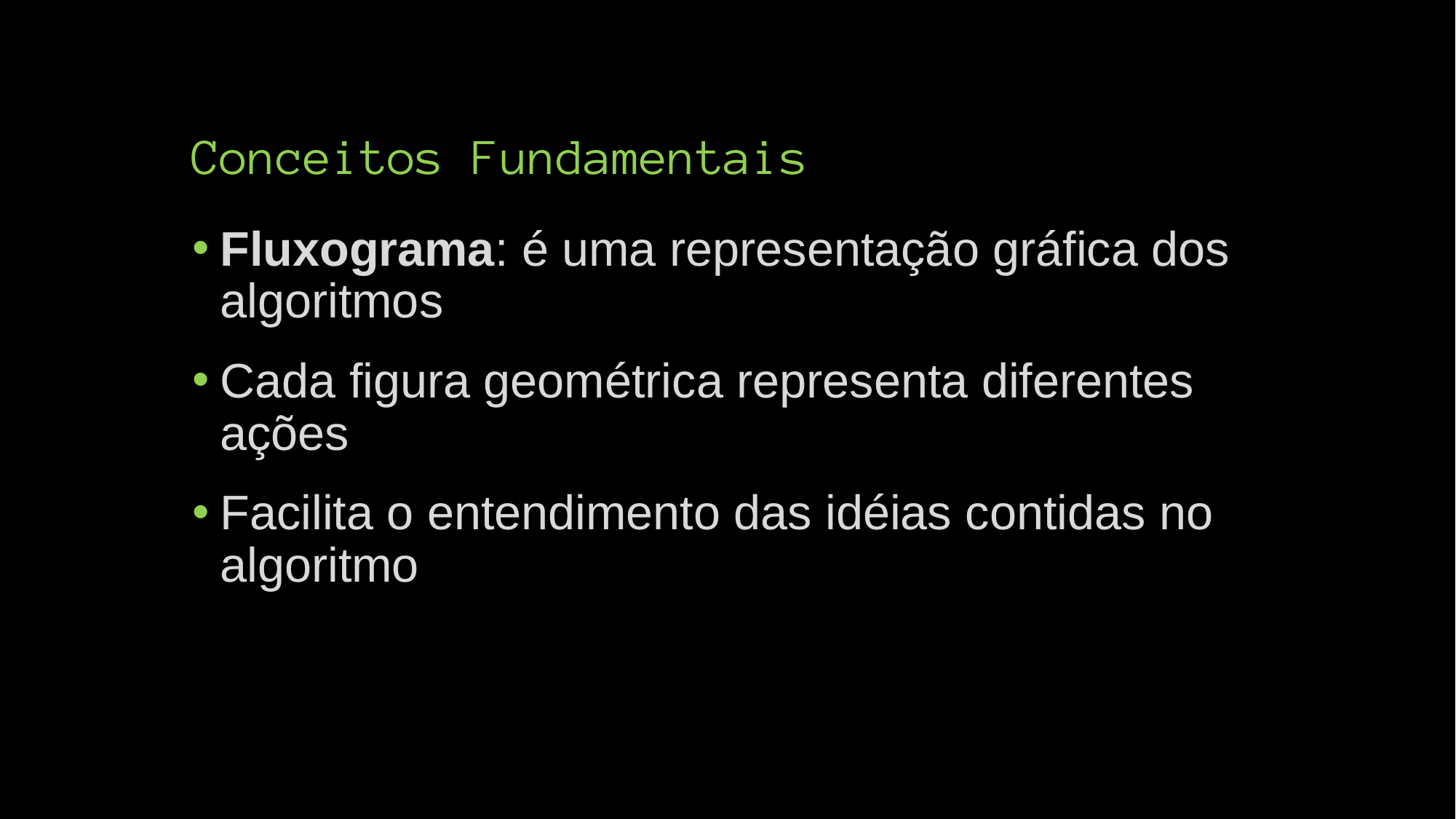

# Conceitos Fundamentais
Fluxograma: é uma representação gráfica dos algoritmos
Cada figura geométrica representa diferentes ações
Facilita o entendimento das idéias contidas no algoritmo